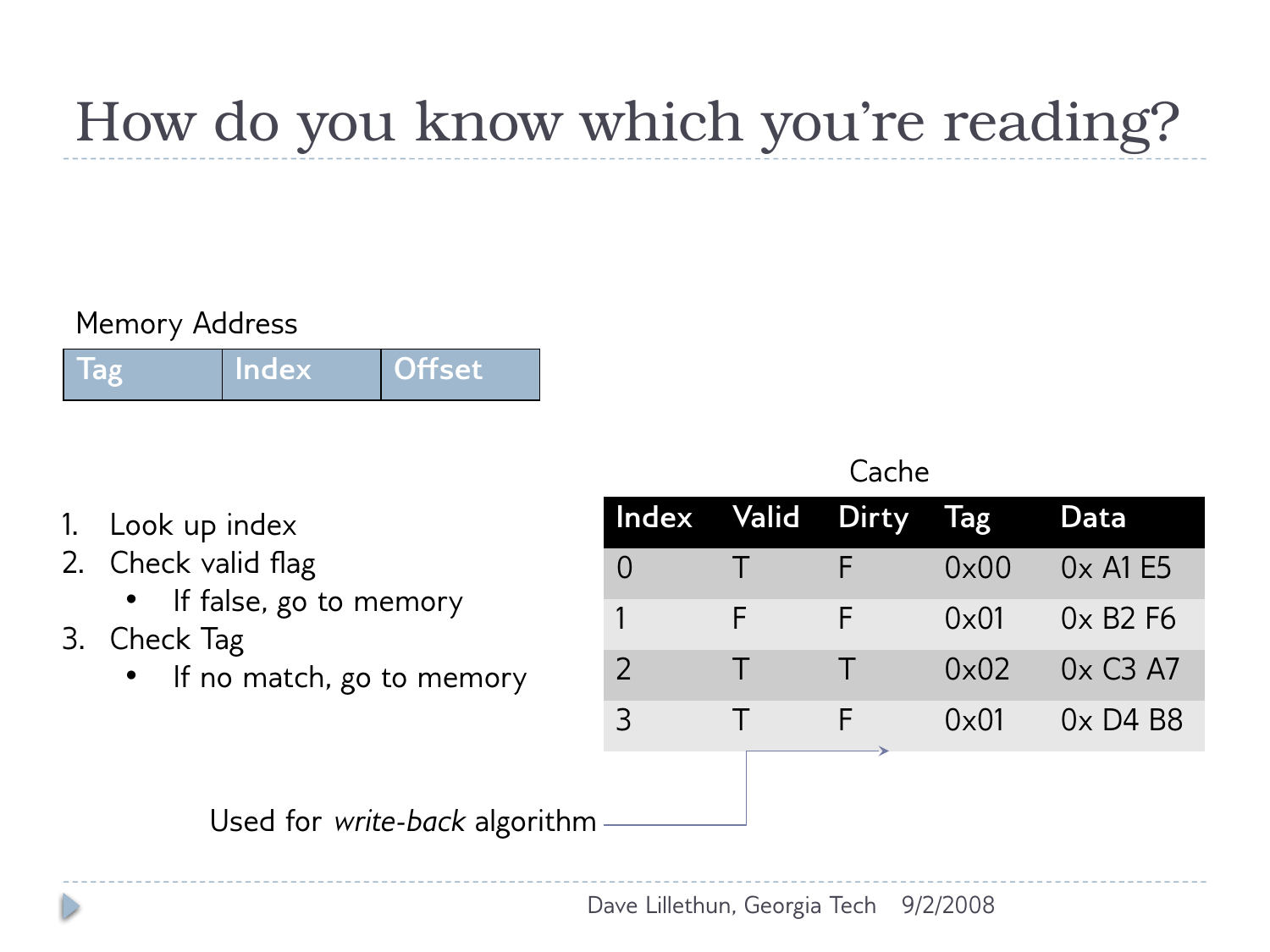

# How do you know which you’re reading?
Memory Address
| Tag | Index | Offset |
| --- | --- | --- |
Cache
Look up index
Check valid flag
If false, go to memory
Check Tag
If no match, go to memory
| Index | Valid | Dirty | Tag | Data |
| --- | --- | --- | --- | --- |
| 0 | T | F | 0x00 | 0x A1 E5 |
| 1 | F | F | 0x01 | 0x B2 F6 |
| 2 | T | T | 0x02 | 0x C3 A7 |
| 3 | T | F | 0x01 | 0x D4 B8 |
Used for write-back algorithm
Dave Lillethun, Georgia Tech
9/2/2008